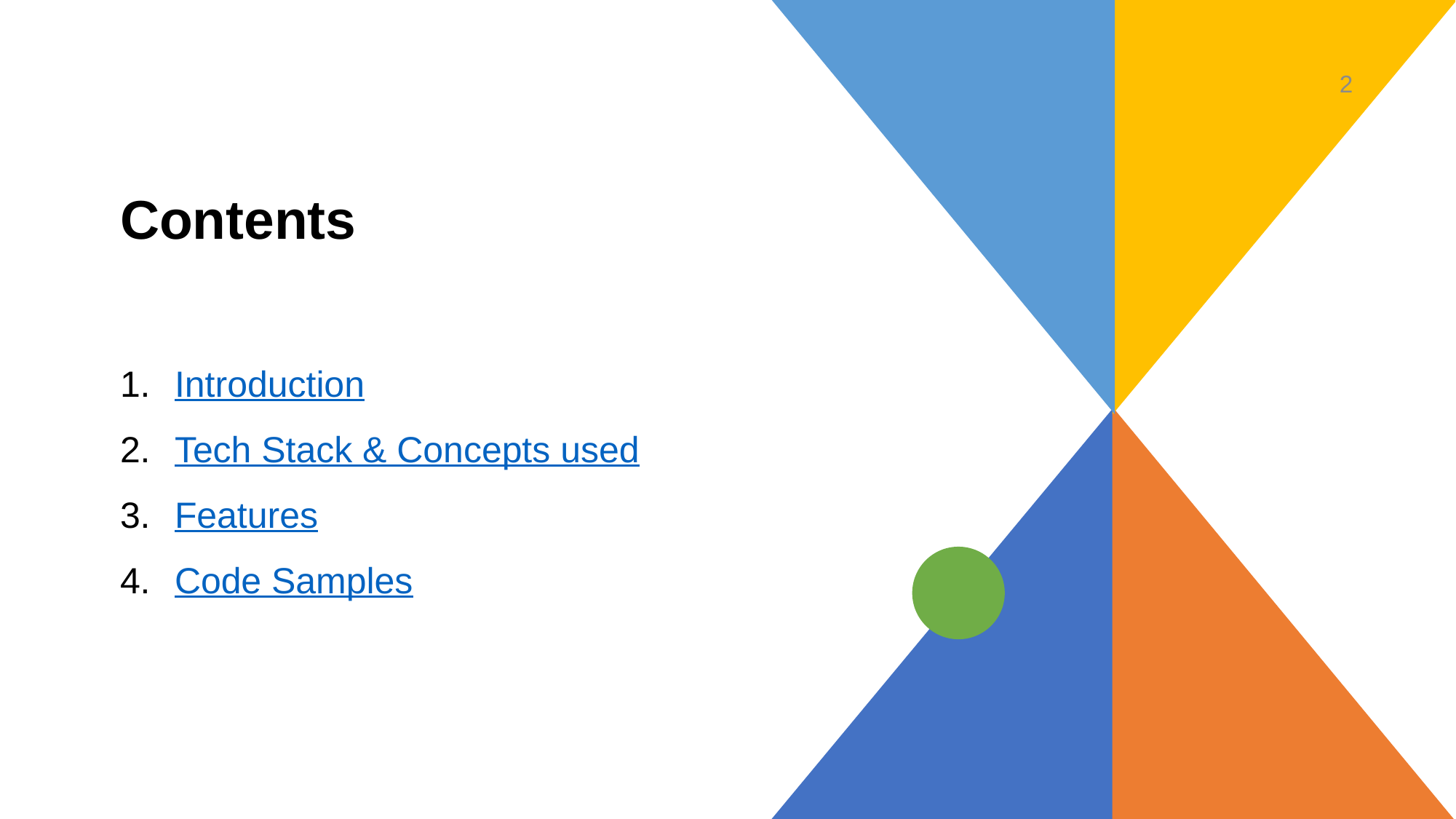

2
# Contents
Introduction
Tech Stack & Concepts used
Features
Code Samples